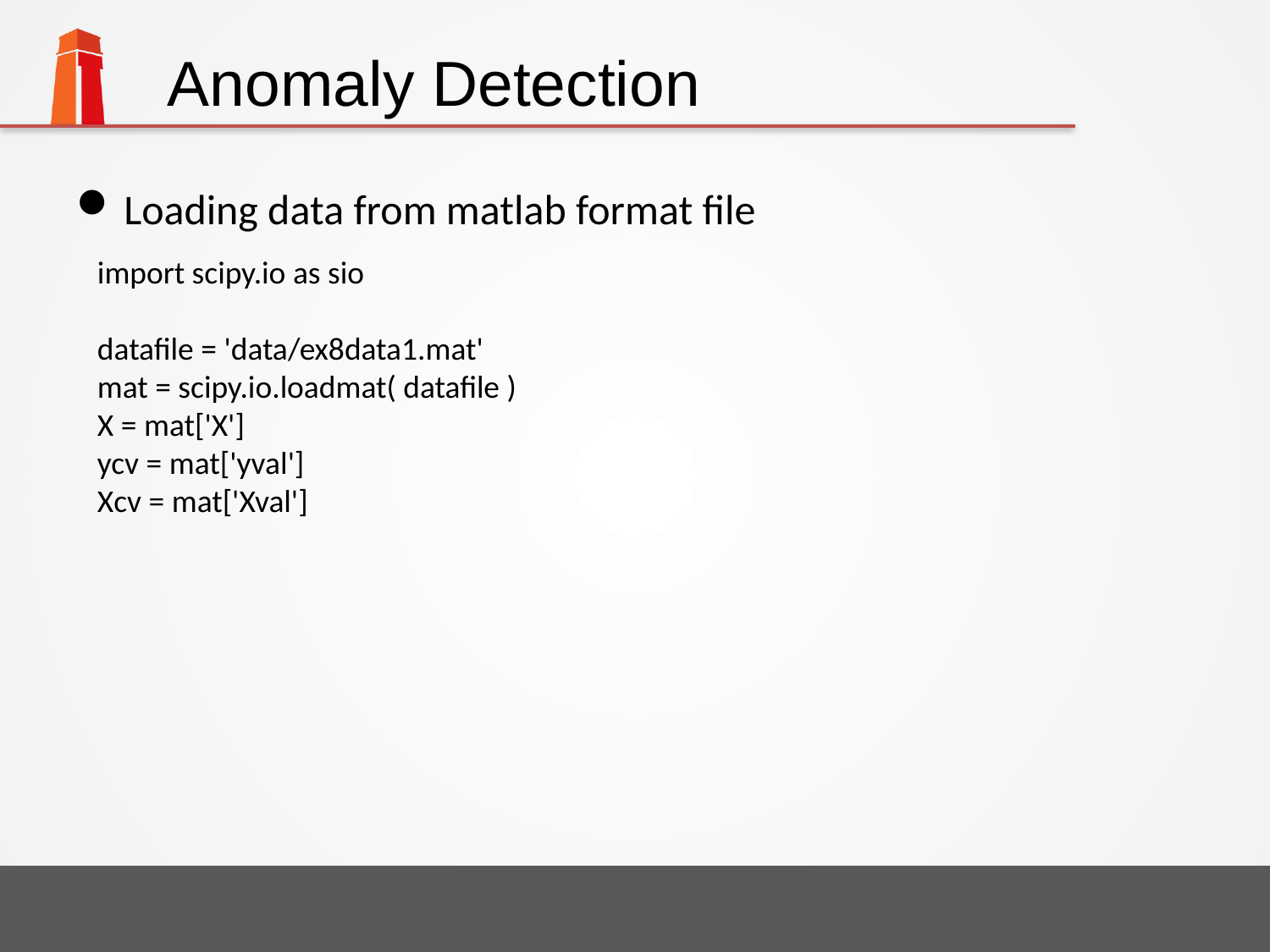

# Anomaly Detection
Loading data from matlab format file
import scipy.io as sio

datafile = 'data/ex8data1.mat'
mat = scipy.io.loadmat( datafile )
X = mat['X']
ycv = mat['yval']
Xcv = mat['Xval']